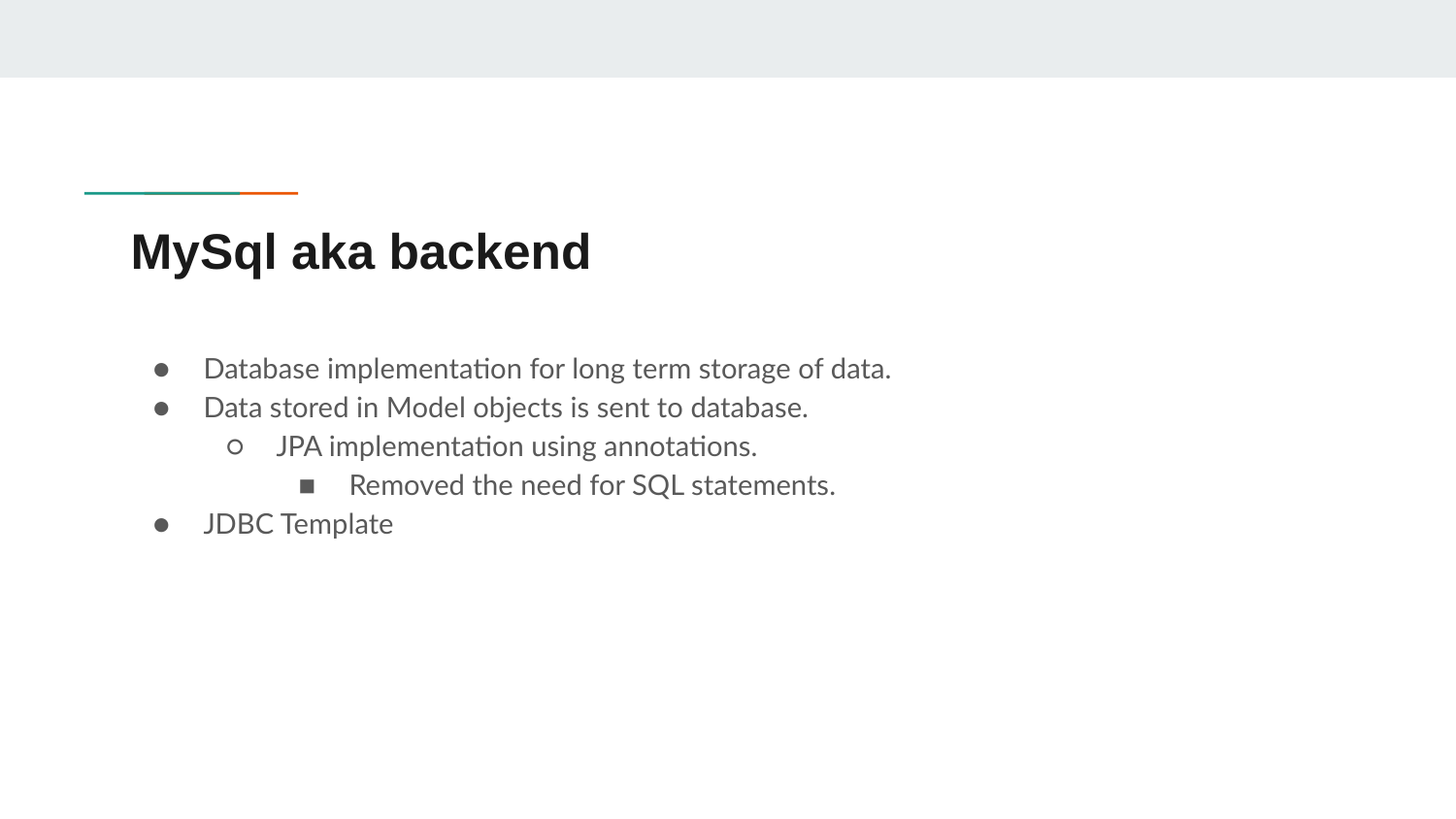

# MySql aka backend
Database implementation for long term storage of data.
Data stored in Model objects is sent to database.
JPA implementation using annotations.
Removed the need for SQL statements.
JDBC Template